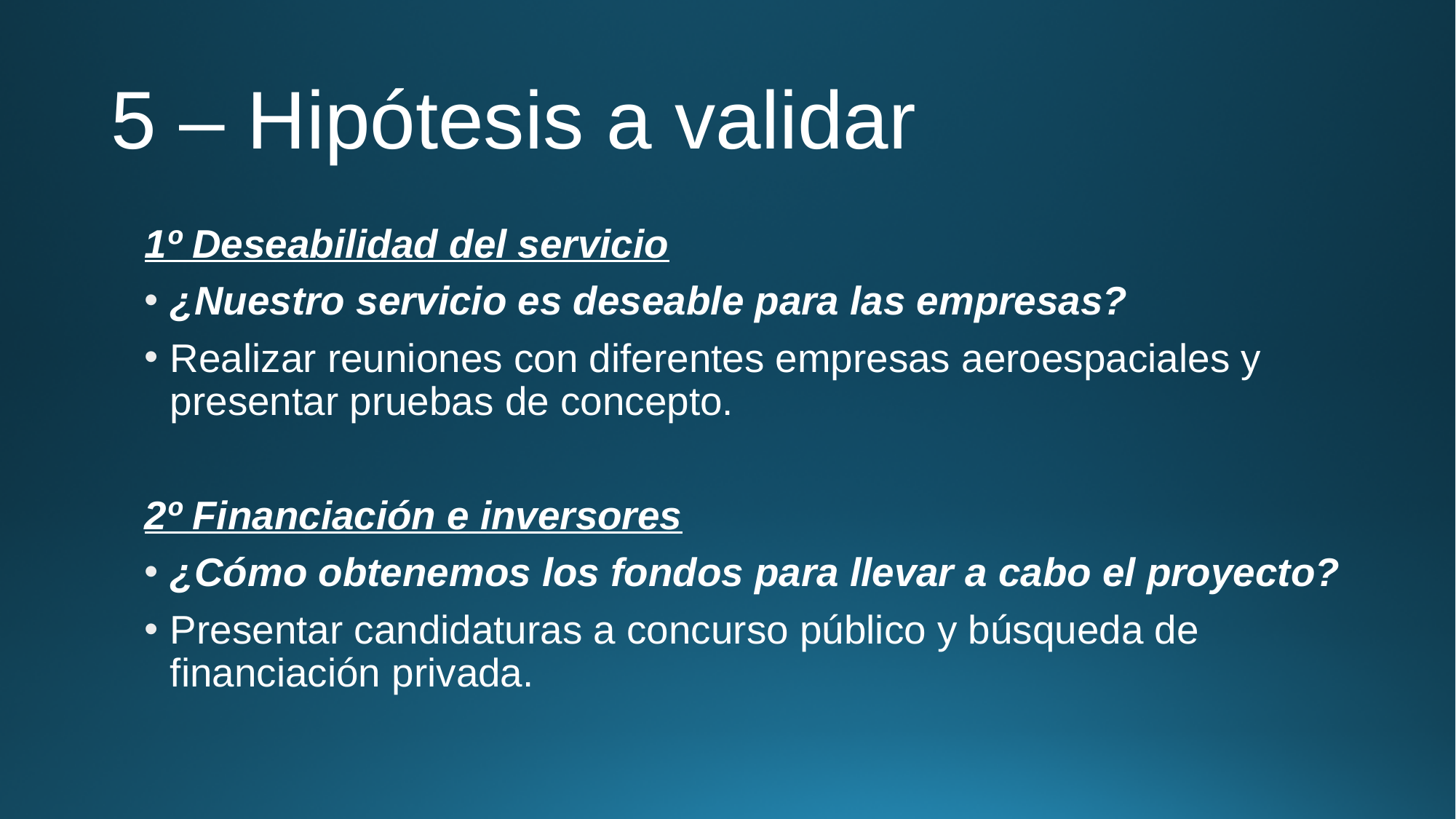

# 5 – Hipótesis a validar
1º Deseabilidad del servicio
¿Nuestro servicio es deseable para las empresas?
Realizar reuniones con diferentes empresas aeroespaciales y presentar pruebas de concepto.

2º Financiación e inversores
¿Cómo obtenemos los fondos para llevar a cabo el proyecto?
Presentar candidaturas a concurso público y búsqueda de financiación privada.